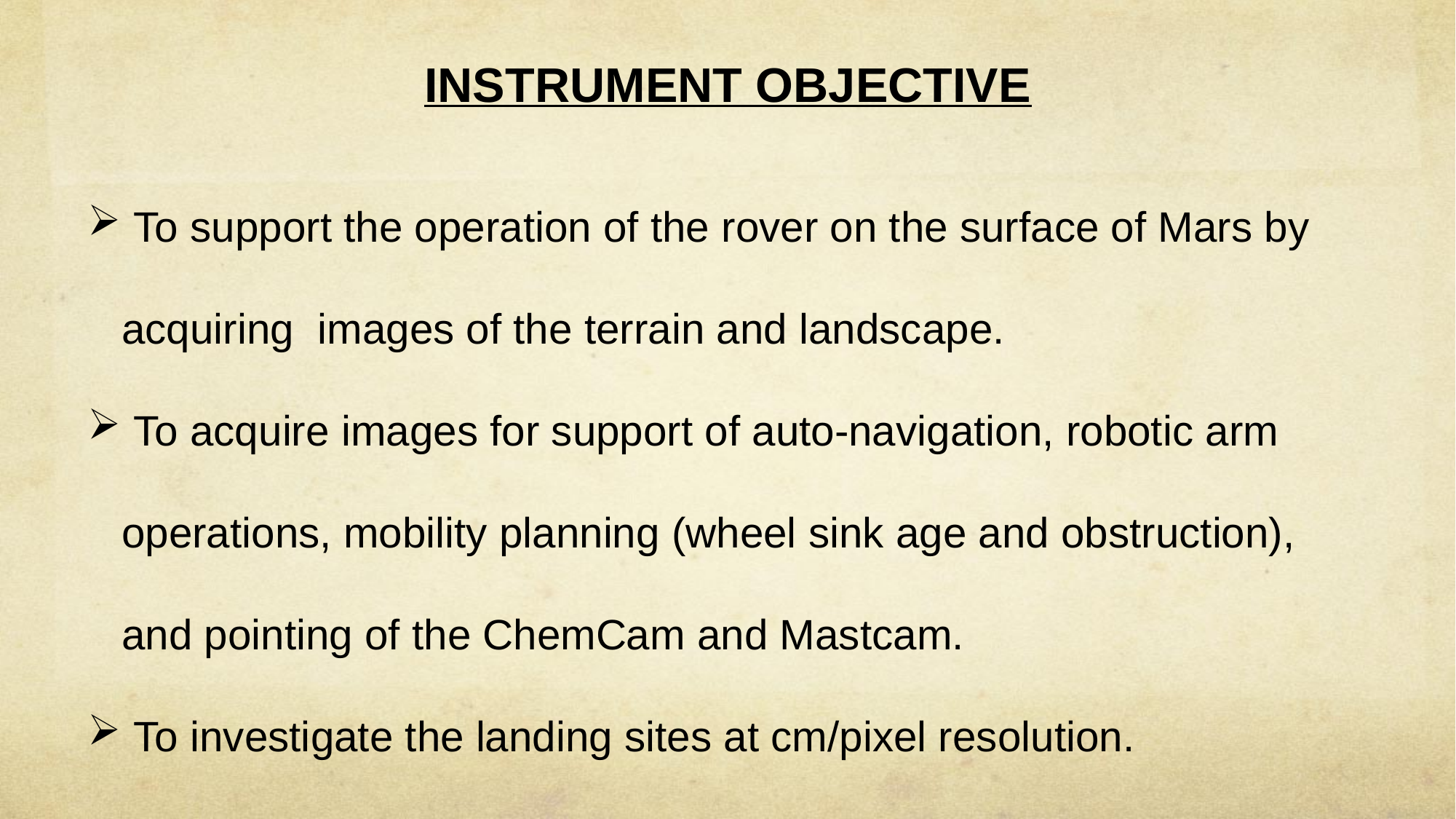

INSTRUMENT OBJECTIVE
 To support the operation of the rover on the surface of Mars by acquiring  images of the terrain and landscape.
 To acquire images for support of auto-navigation, robotic arm operations, mobility planning (wheel sink age and obstruction), and pointing of the ChemCam and Mastcam.
 To investigate the landing sites at cm/pixel resolution.